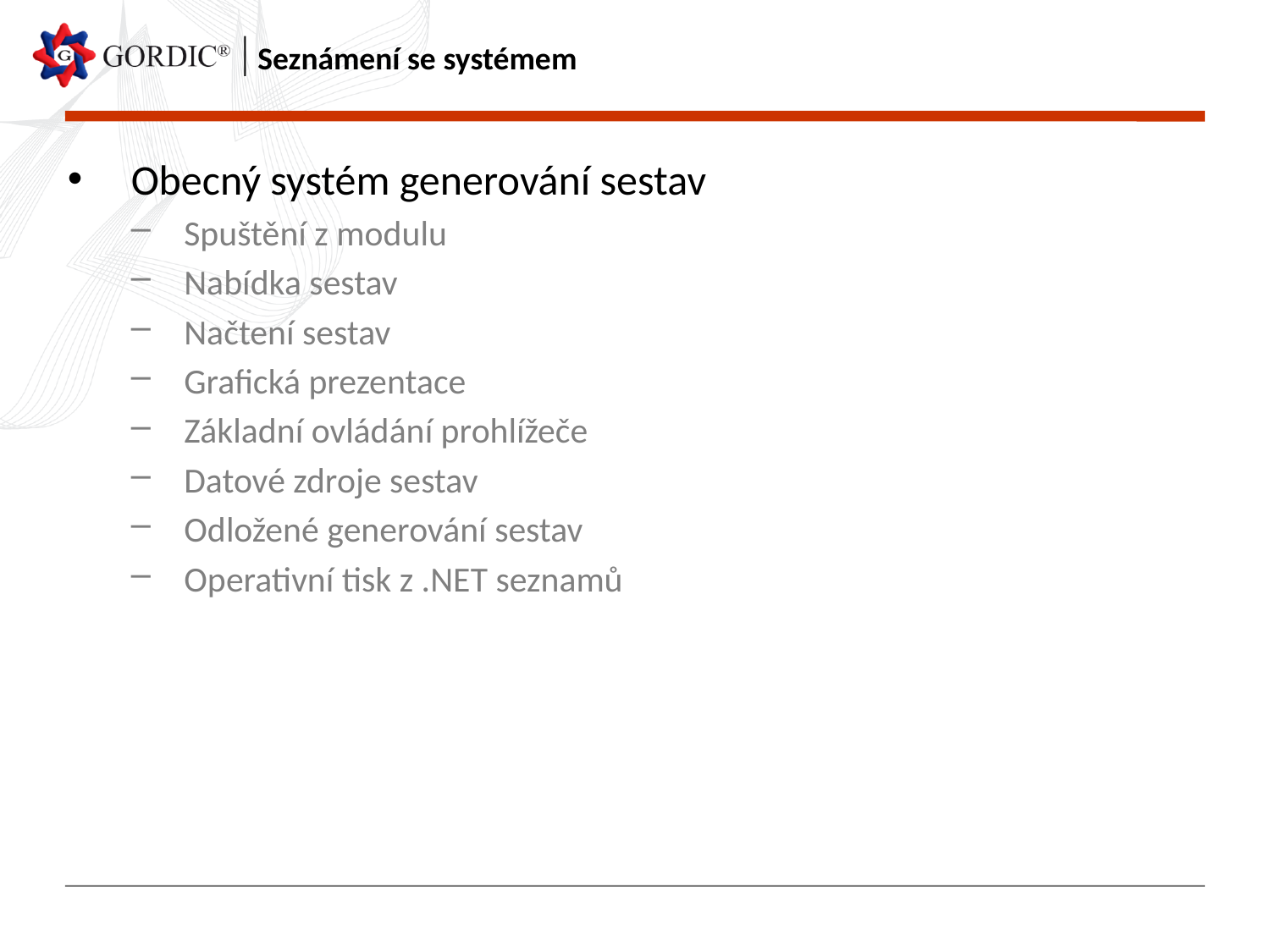

# Seznámení se systémem
Obecný systém generování sestav
Spuštění z modulu
Nabídka sestav
Načtení sestav
Grafická prezentace
Základní ovládání prohlížeče
Datové zdroje sestav
Odložené generování sestav
Operativní tisk z .NET seznamů